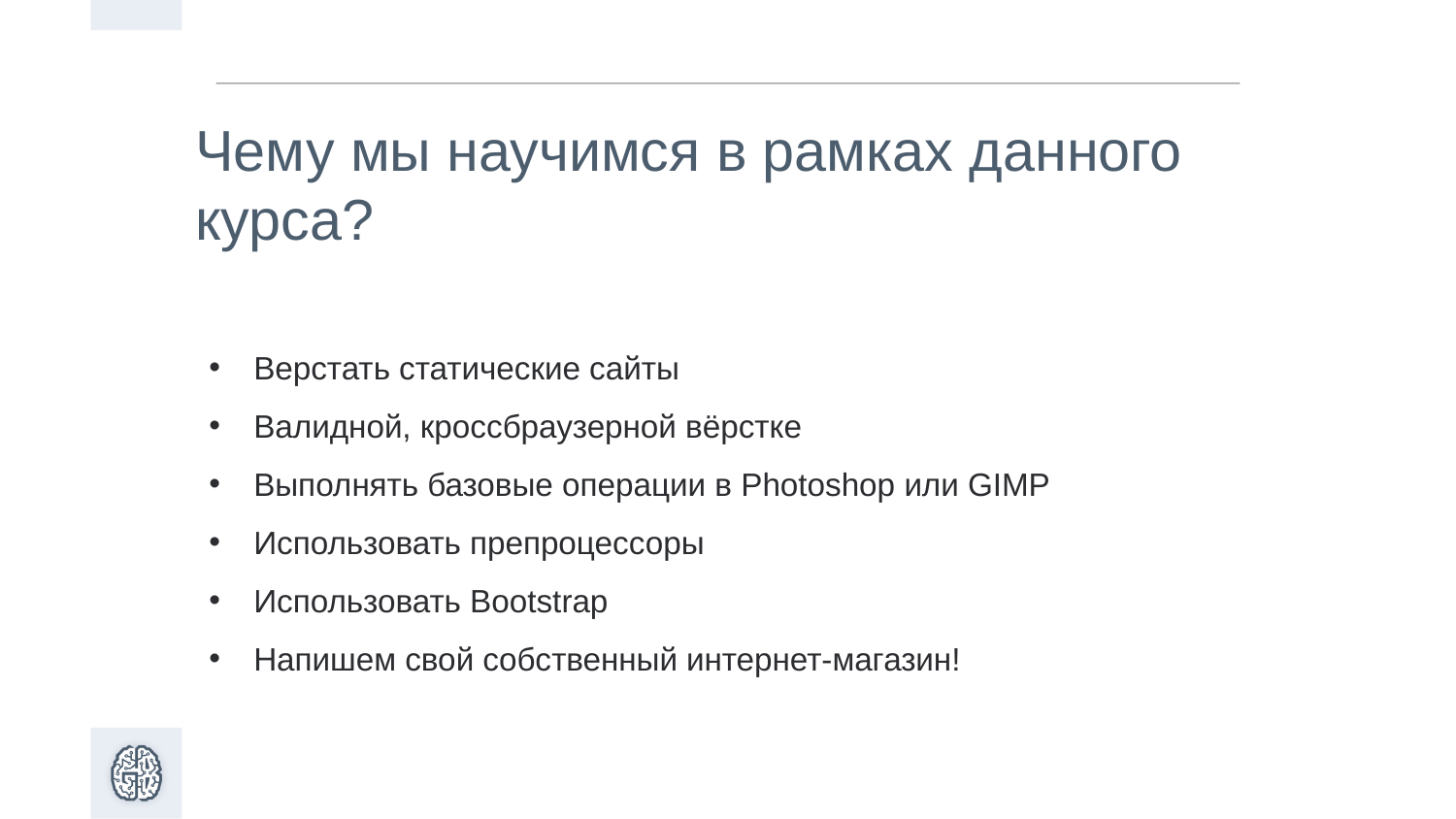

Чему мы научимся в рамках данного курса?
Верстать статические сайты
Валидной, кроссбраузерной вёрстке
Выполнять базовые операции в Photoshop или GIMP
Использовать препроцессоры
Использовать Bootstrap
Напишем свой собственный интернет-магазин!